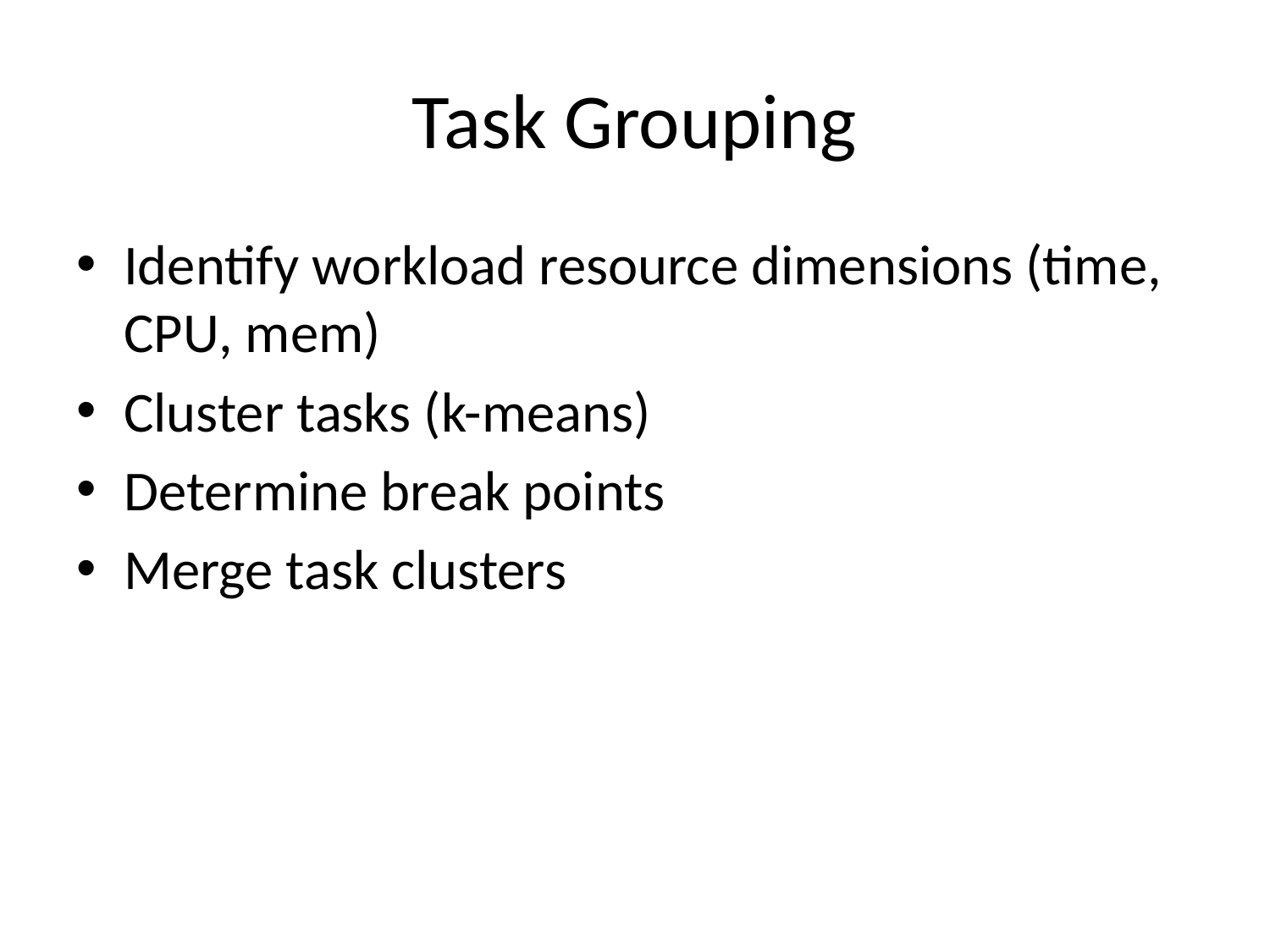

# Task Grouping
Identify workload resource dimensions (time, CPU, mem)
Cluster tasks (k-means)
Determine break points
Merge task clusters